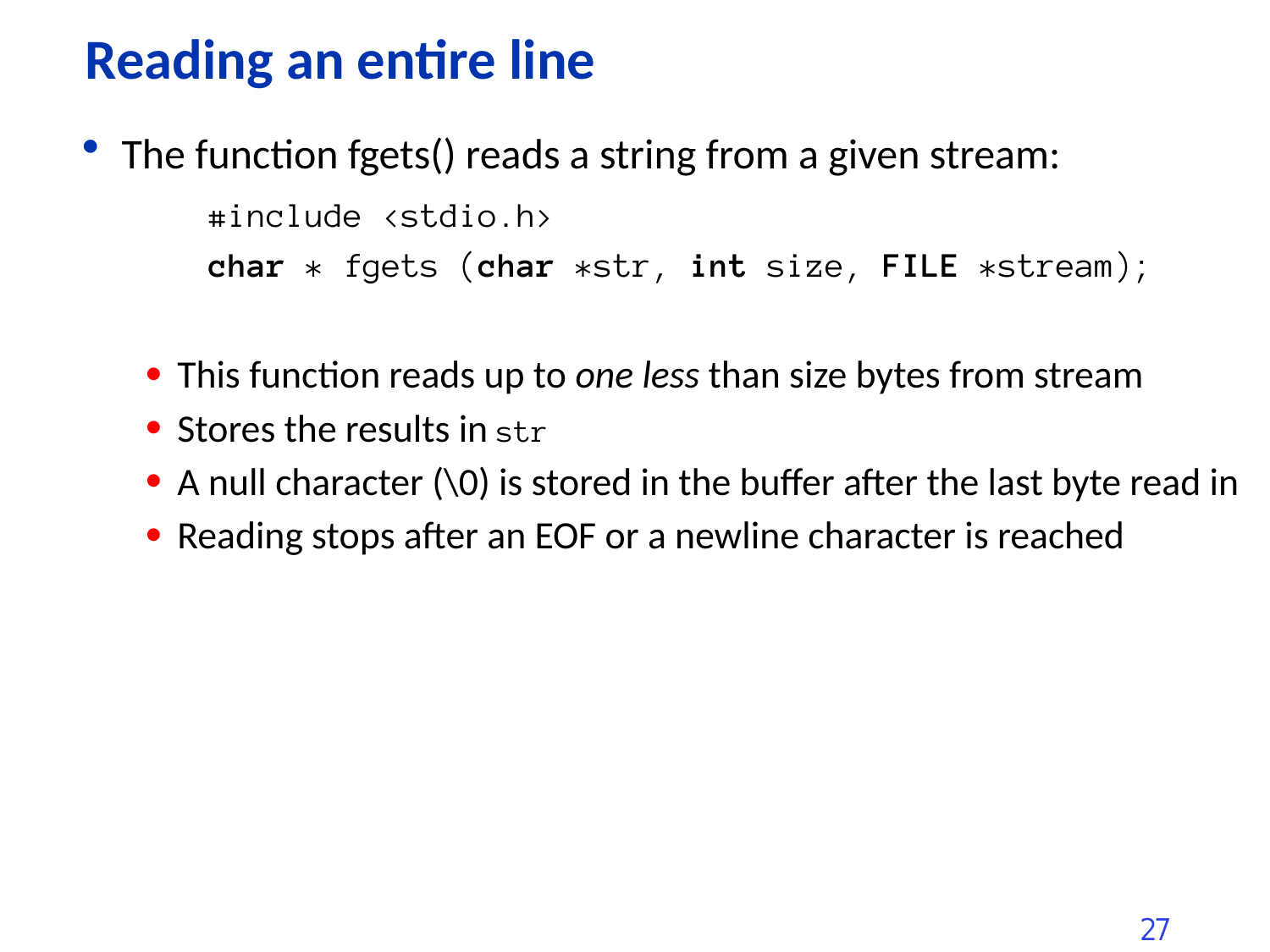

# Reading an entire line
The function fgets() reads a string from a given stream:
	#include <stdio.h>
	char * fgets (char *str, int size, FILE *stream);

This function reads up to one less than size bytes from stream
Stores the results in str
A null character (\0) is stored in the buffer after the last byte read in
Reading stops after an EOF or a newline character is reached